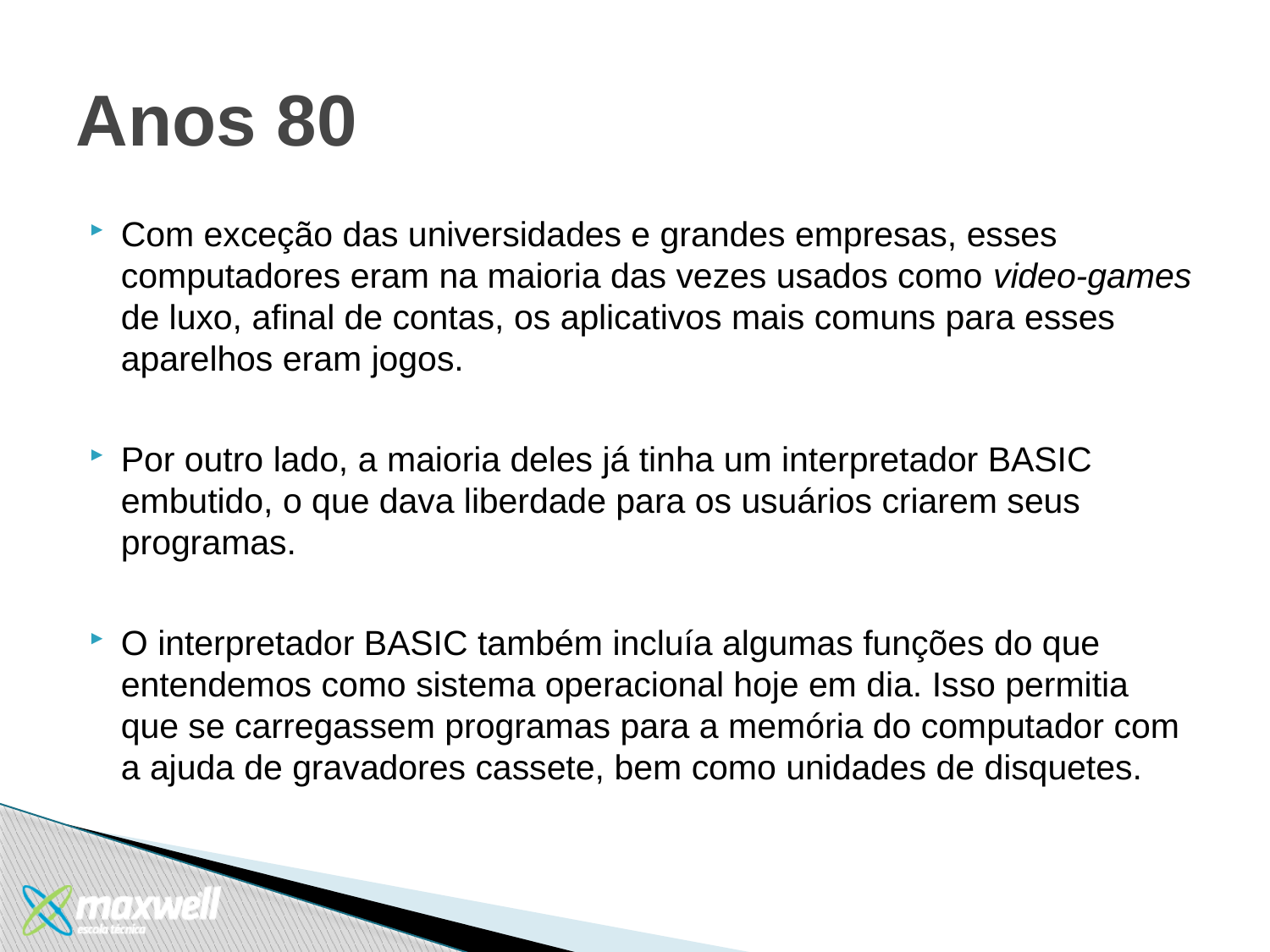

# Anos 80
Com exceção das universidades e grandes empresas, esses computadores eram na maioria das vezes usados como video-games de luxo, afinal de contas, os aplicativos mais comuns para esses aparelhos eram jogos.

Por outro lado, a maioria deles já tinha um interpretador BASIC embutido, o que dava liberdade para os usuários criarem seus programas.

O interpretador BASIC também incluía algumas funções do que entendemos como sistema operacional hoje em dia. Isso permitia que se carregassem programas para a memória do computador com a ajuda de gravadores cassete, bem como unidades de disquetes.